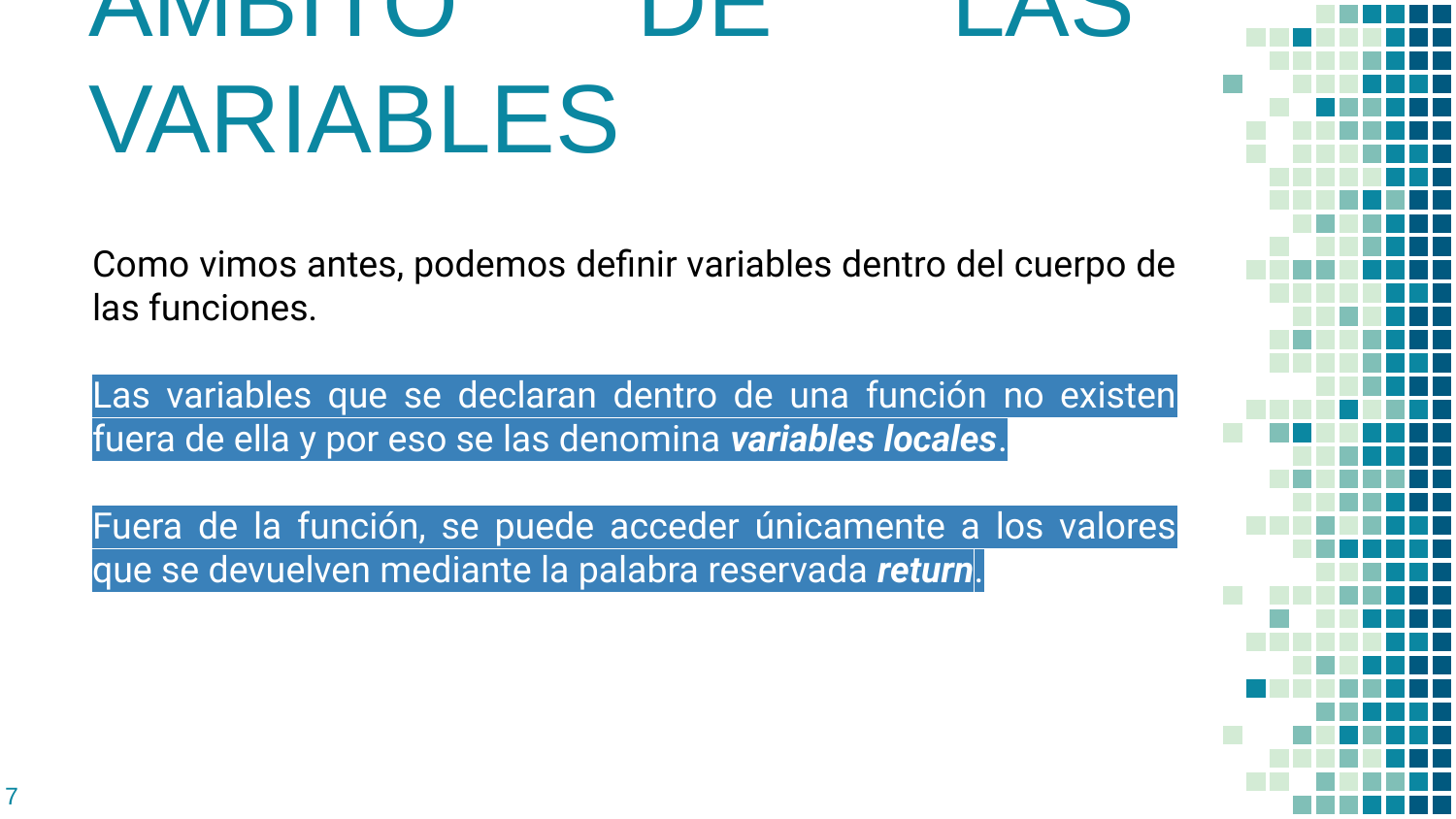

# ÁMBITO DE LAS VARIABLES
Como vimos antes, podemos definir variables dentro del cuerpo de las funciones.

Las variables que se declaran dentro de una función no existen fuera de ella y por eso se las denomina variables locales.

Fuera de la función, se puede acceder únicamente a los valores que se devuelven mediante la palabra reservada return.

7